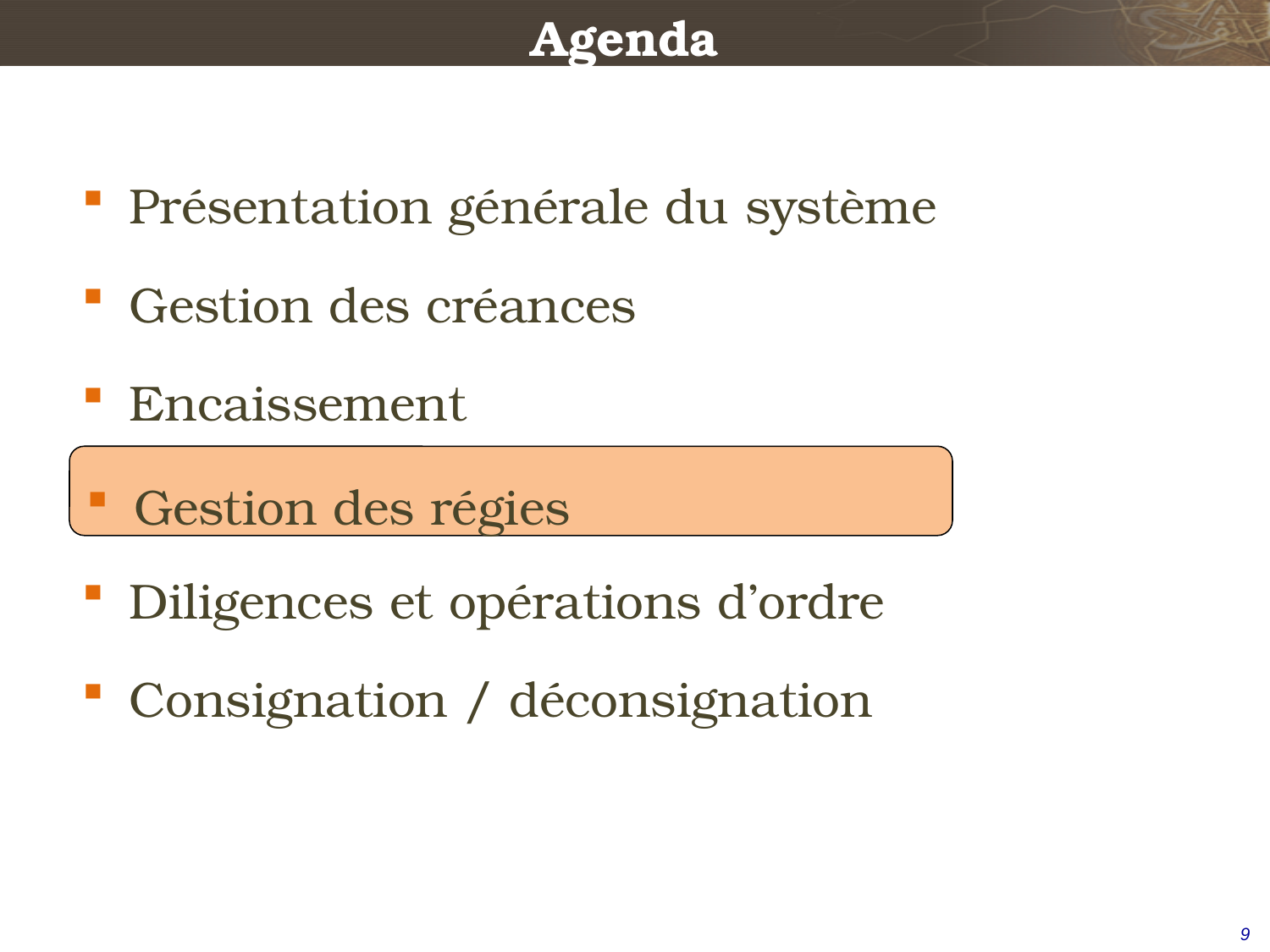

Agenda
Présentation générale du système
Gestion des créances
Encaissement

Diligences et opérations d’ordre
Consignation / déconsignation
Gestion des régies
9